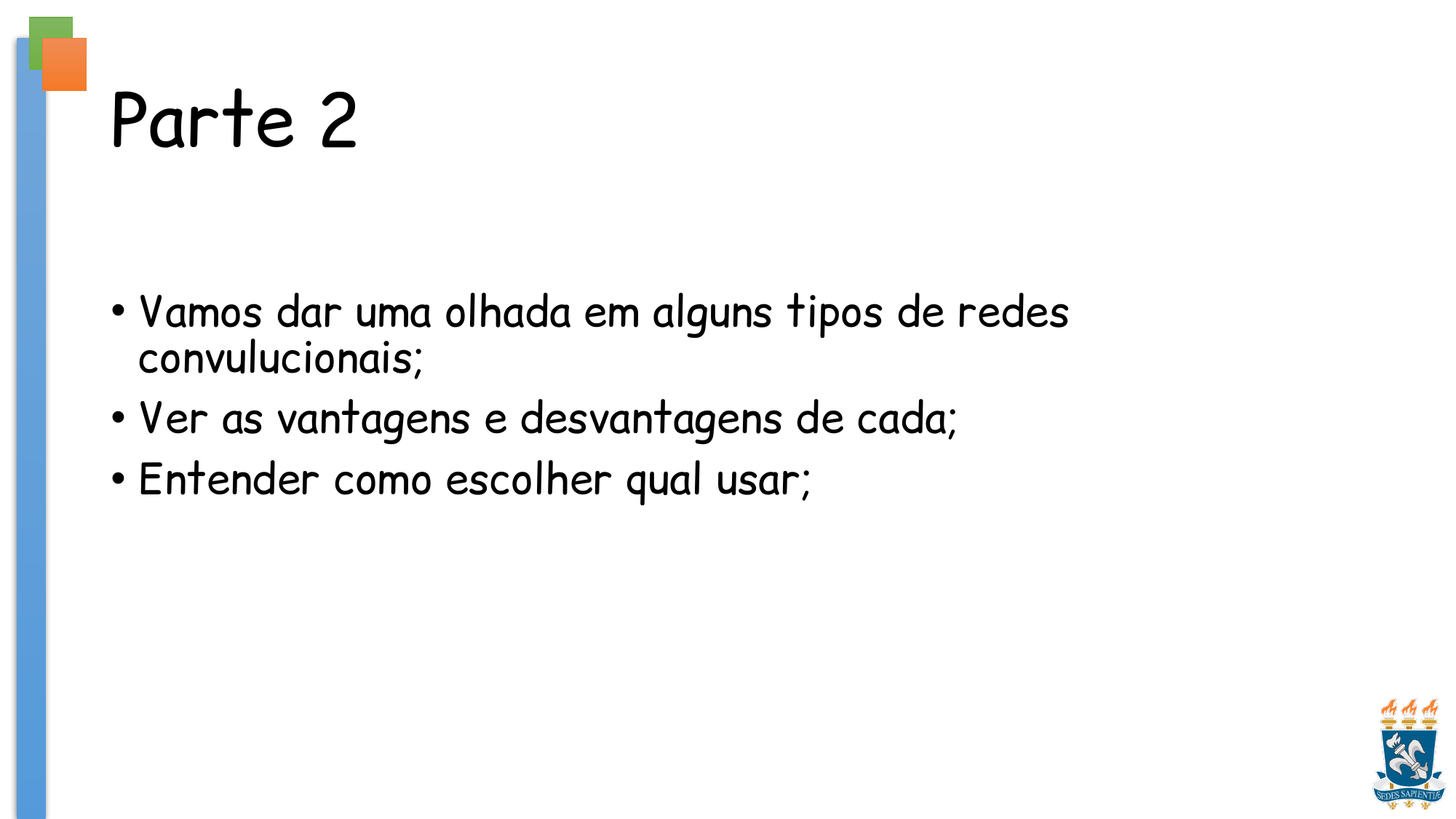

# Parte 2

Vamos dar uma olhada em alguns tipos de redes convulucionais;
Ver as vantagens e desvantagens de cada;
Entender como escolher qual usar;